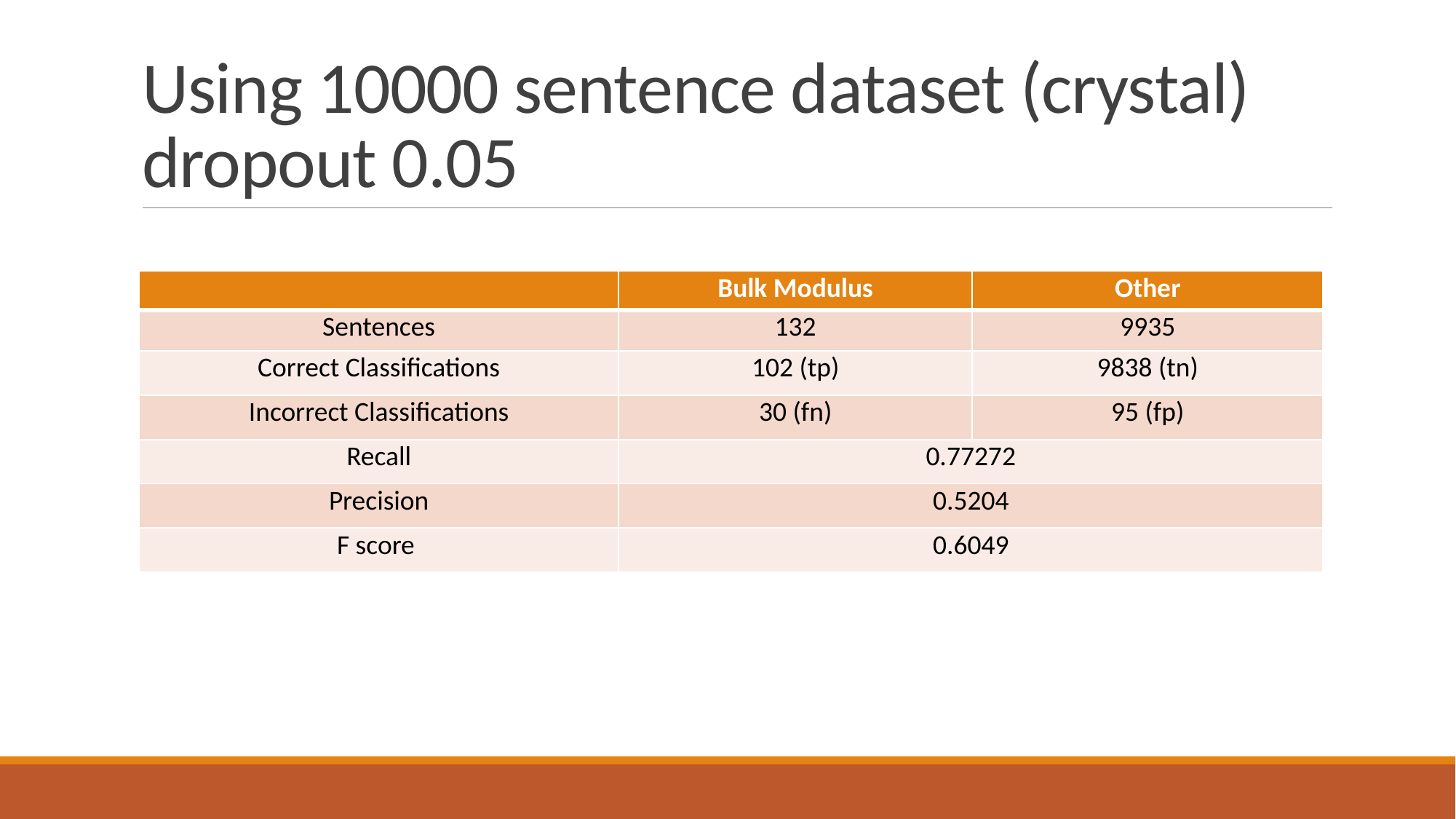

# Using 10000 sentence dataset (crystal) dropout 0.05
|  | Bulk Modulus | Other |
| --- | --- | --- |
| Sentences | 132 | 9935 |
| Correct Classifications | 102 (tp) | 9838 (tn) |
| Incorrect Classifications | 30 (fn) | 95 (fp) |
| Recall | 0.77272 |  |
| Precision | 0.5204 |  |
| F score | 0.6049 |  |